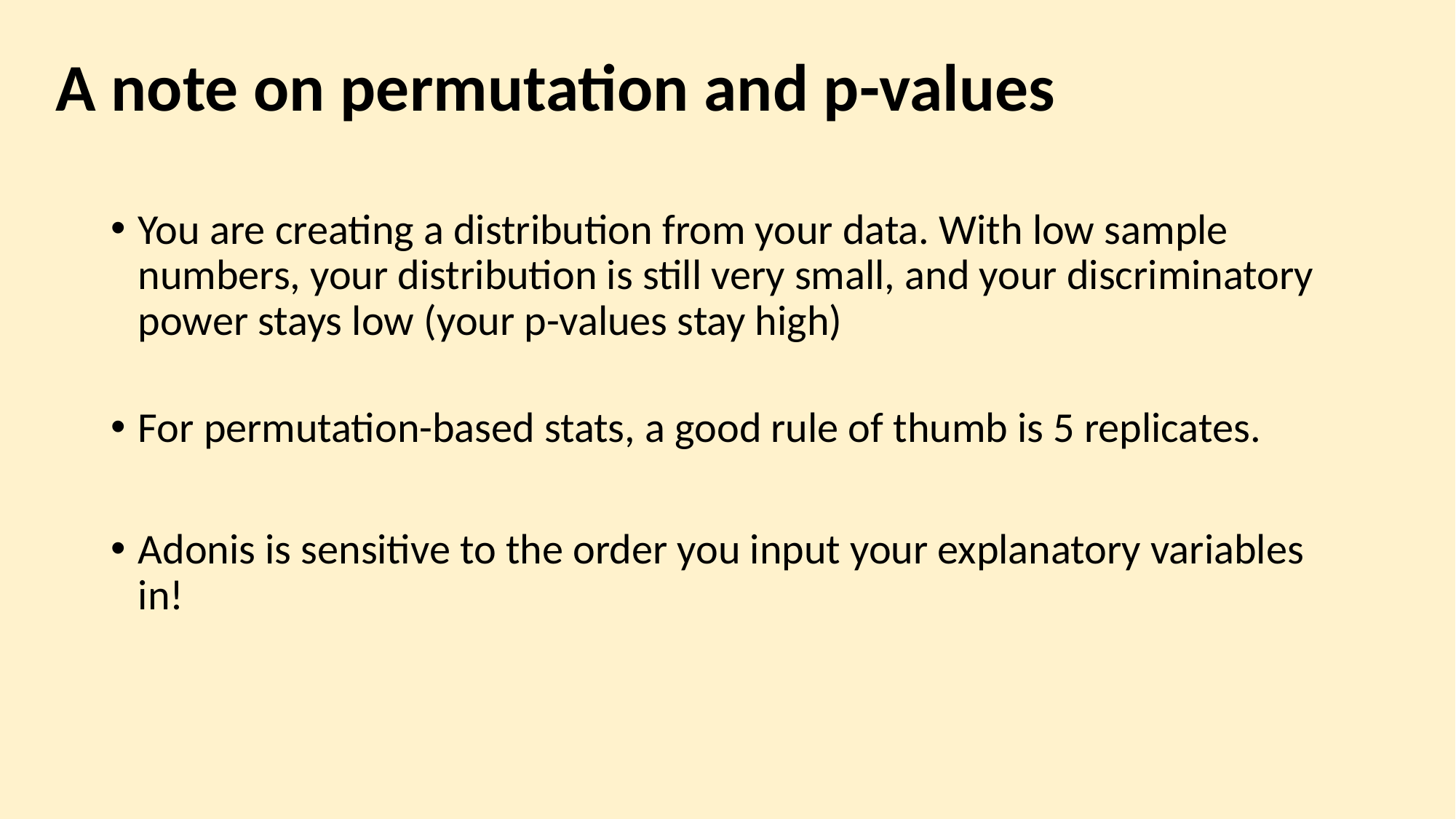

# A note on permutation and p-values
You are creating a distribution from your data. With low sample numbers, your distribution is still very small, and your discriminatory power stays low (your p-values stay high)

For permutation-based stats, a good rule of thumb is 5 replicates.

Adonis is sensitive to the order you input your explanatory variables in!